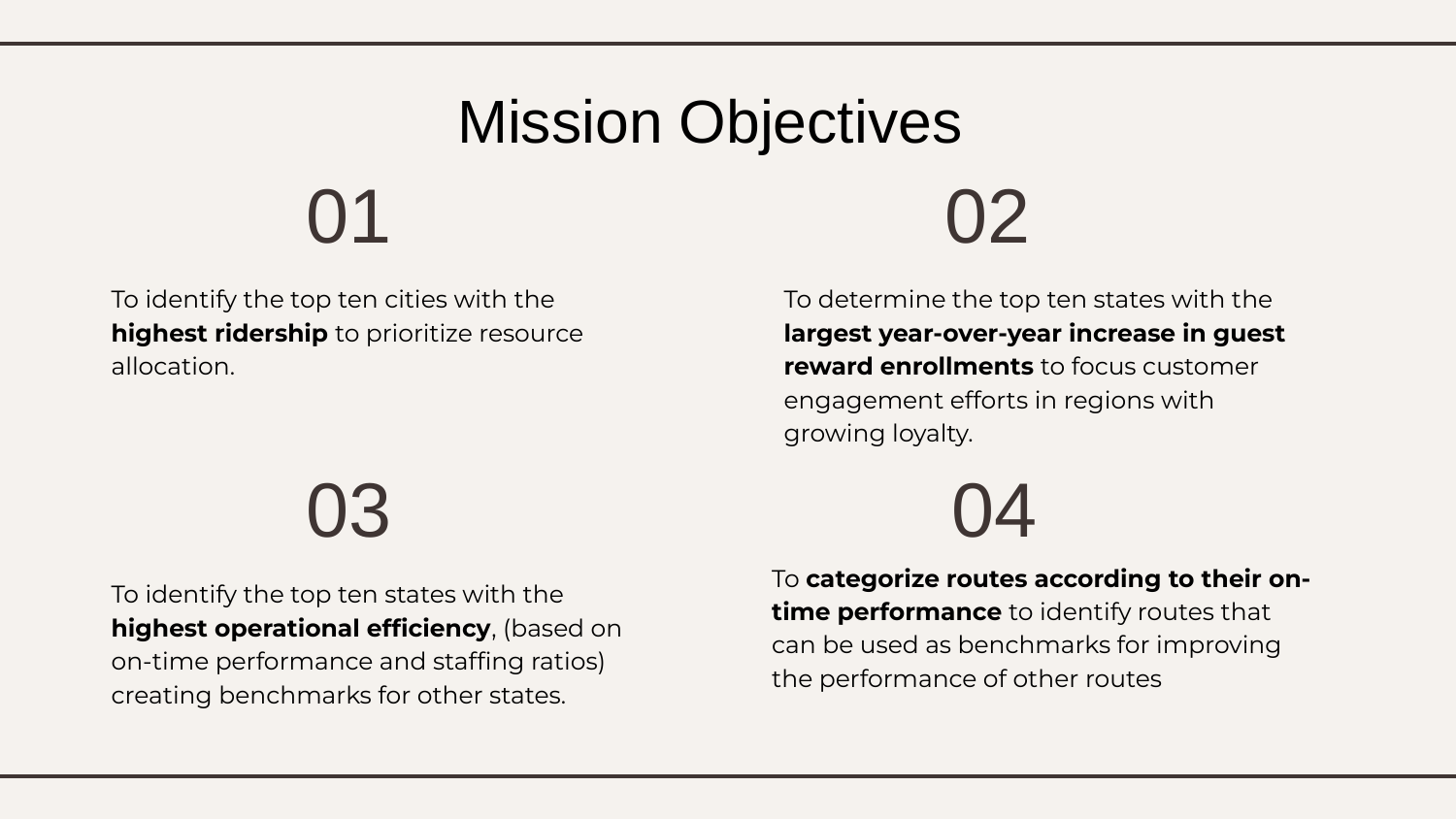

# Mission Objectives
02
01
To identify the top ten cities with the highest ridership to prioritize resource allocation.

To determine the top ten states with the largest year-over-year increase in guest reward enrollments to focus customer engagement efforts in regions with growing loyalty.
03
04
To categorize routes according to their on-time performance to identify routes that can be used as benchmarks for improving the performance of other routes
To identify the top ten states with the highest operational efficiency, (based on on-time performance and staffing ratios) creating benchmarks for other states.